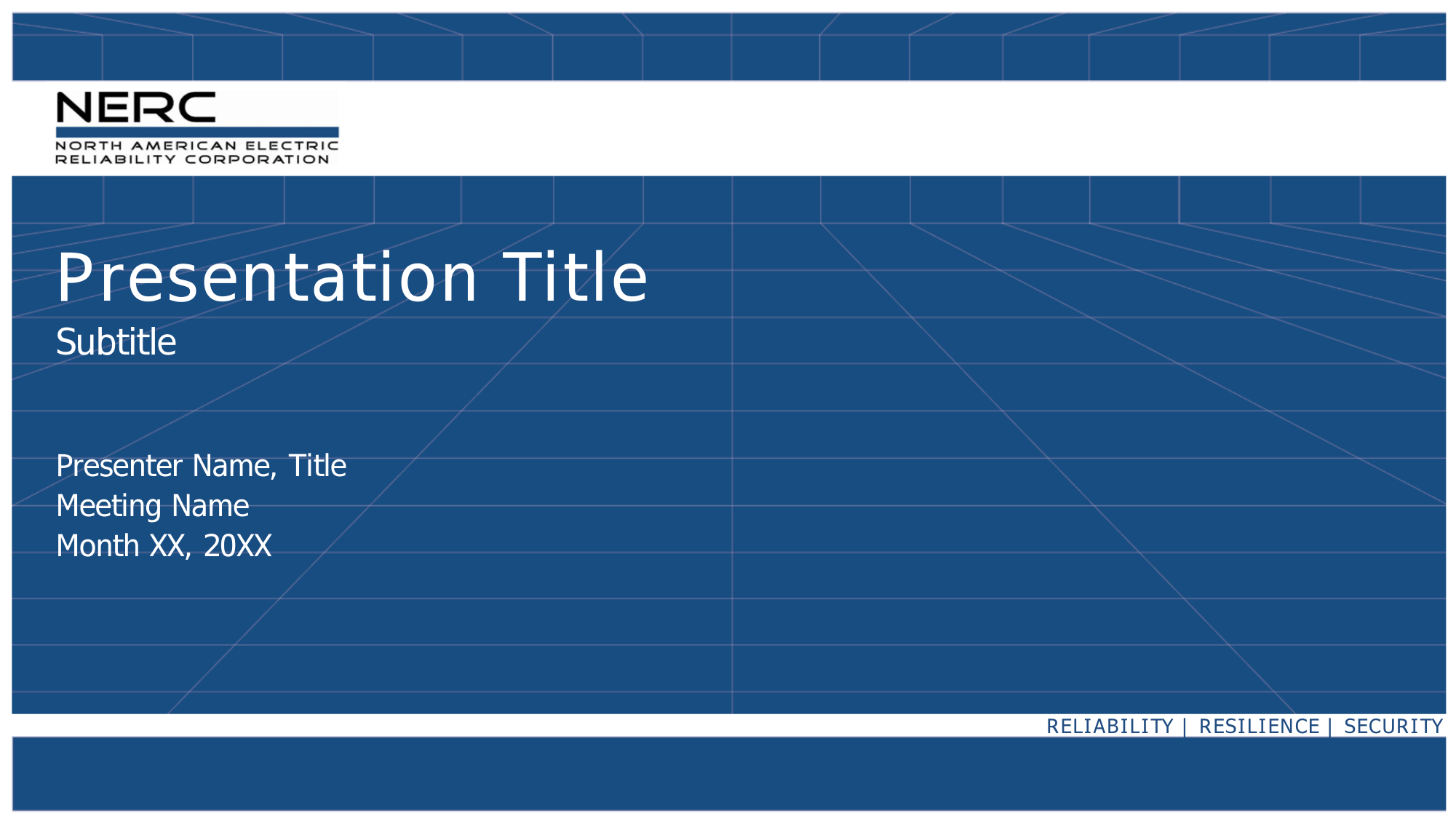

Presentation Title
Subtitle

Presenter Name, Title
Meeting Name
Month XX, 20XX